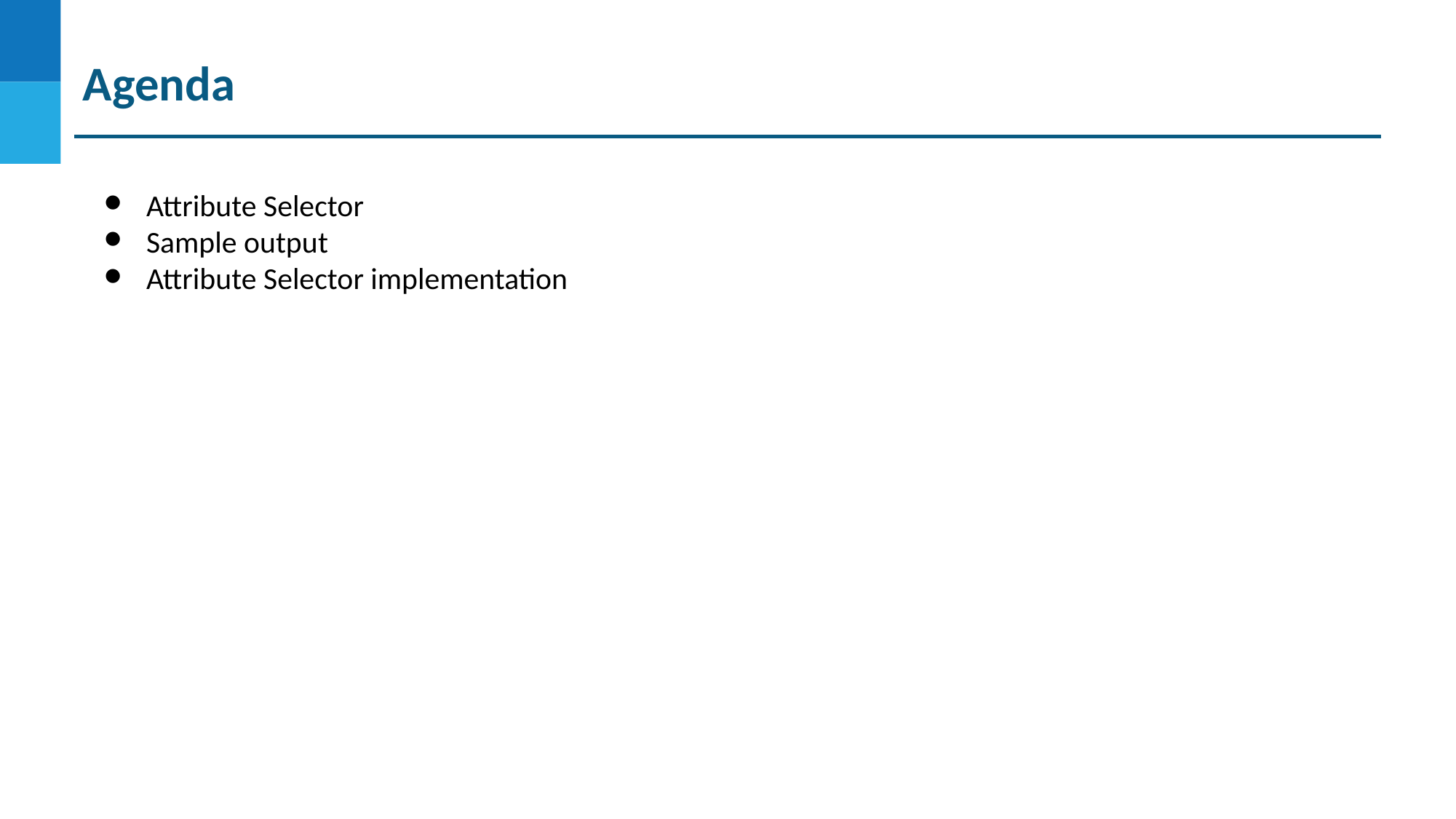

Agenda
Attribute Selector
Sample output
Attribute Selector implementation